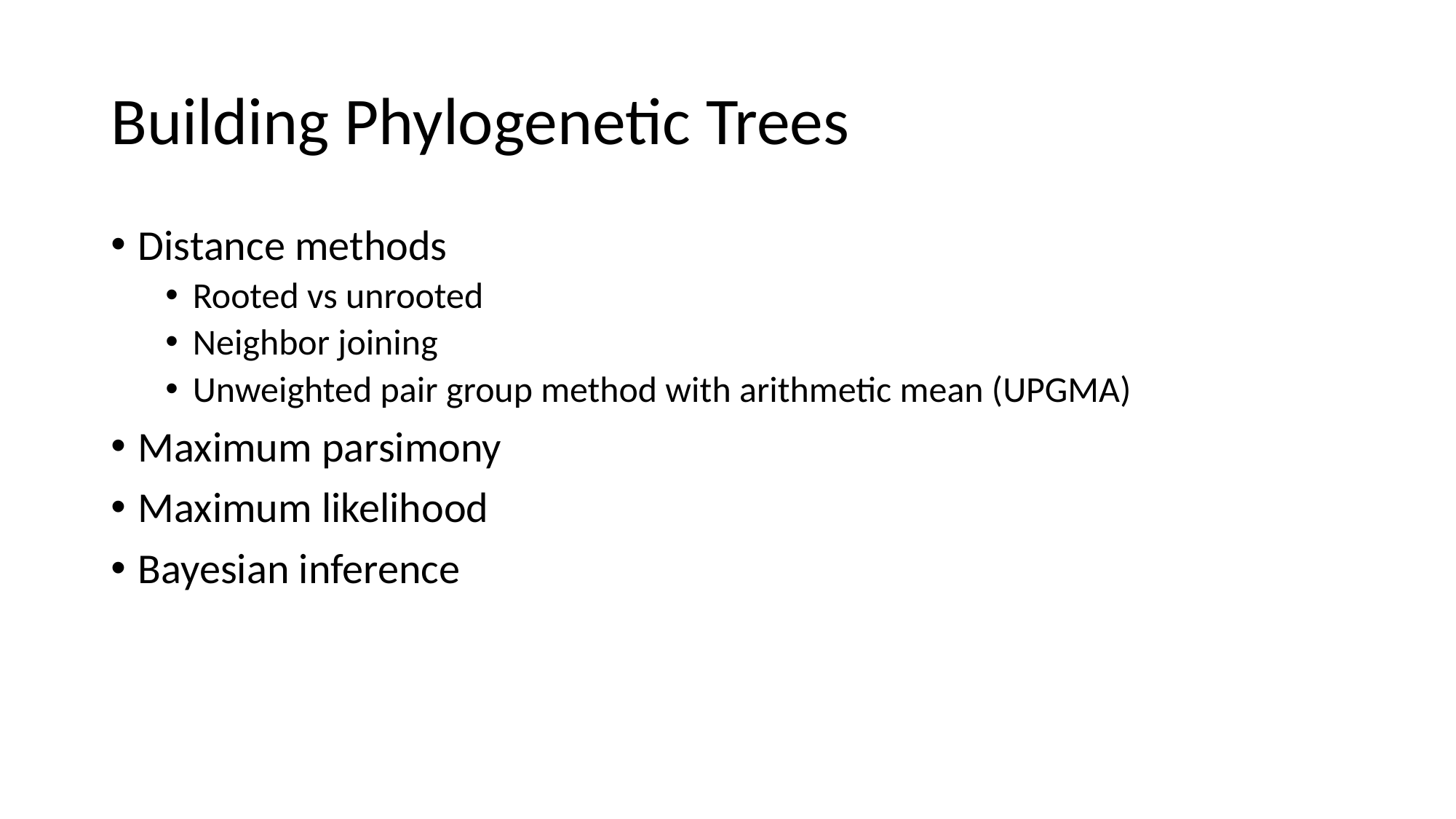

# Building Phylogenetic Trees
Distance methods
Rooted vs unrooted
Neighbor joining
Unweighted pair group method with arithmetic mean (UPGMA)
Maximum parsimony
Maximum likelihood
Bayesian inference